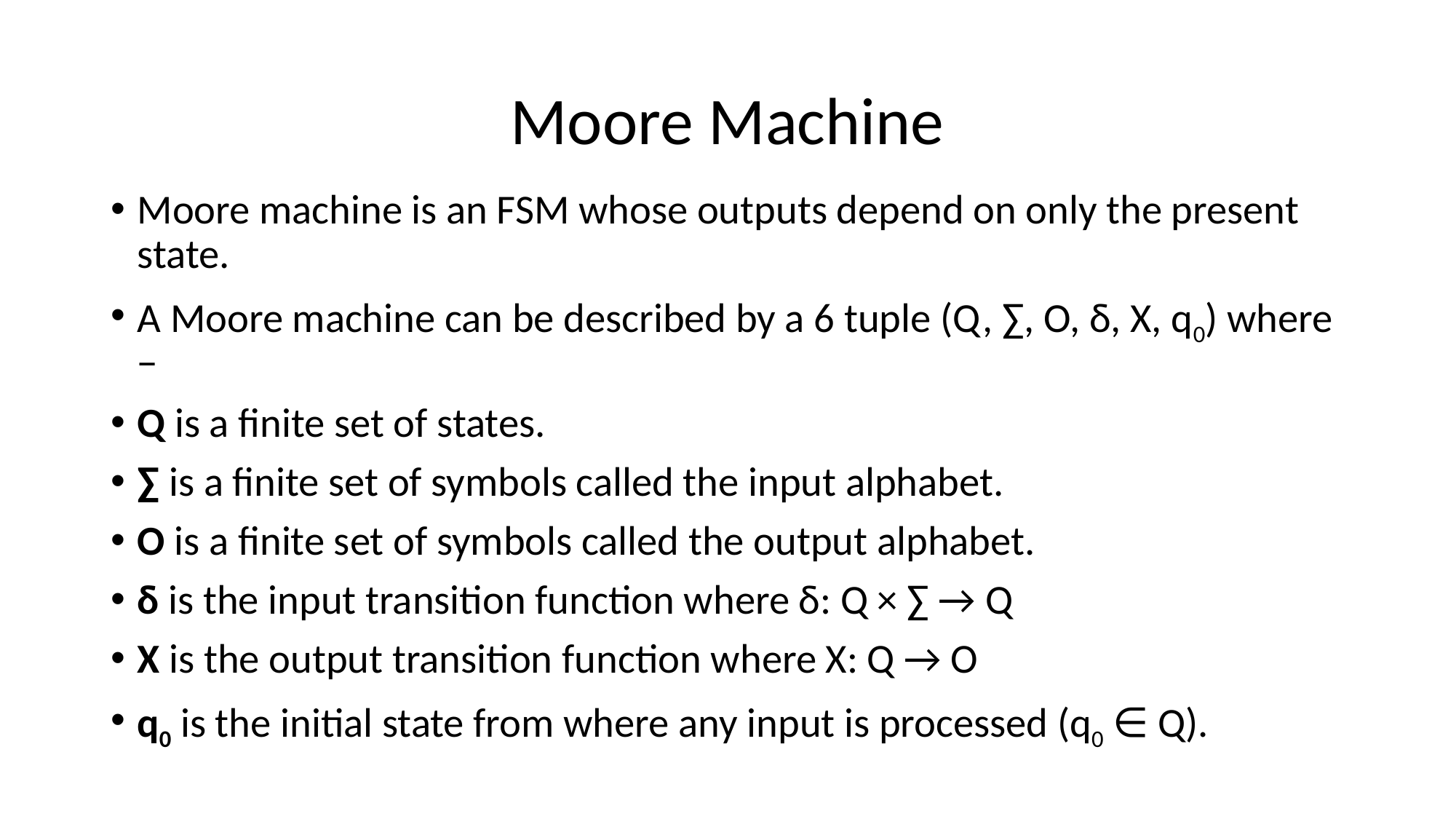

# Moore Machine
Moore machine is an FSM whose outputs depend on only the present state.
A Moore machine can be described by a 6 tuple (Q, ∑, O, δ, X, q0) where −
Q is a finite set of states.
∑ is a finite set of symbols called the input alphabet.
O is a finite set of symbols called the output alphabet.
δ is the input transition function where δ: Q × ∑ → Q
X is the output transition function where X: Q → O
q0 is the initial state from where any input is processed (q0 ∈ Q).